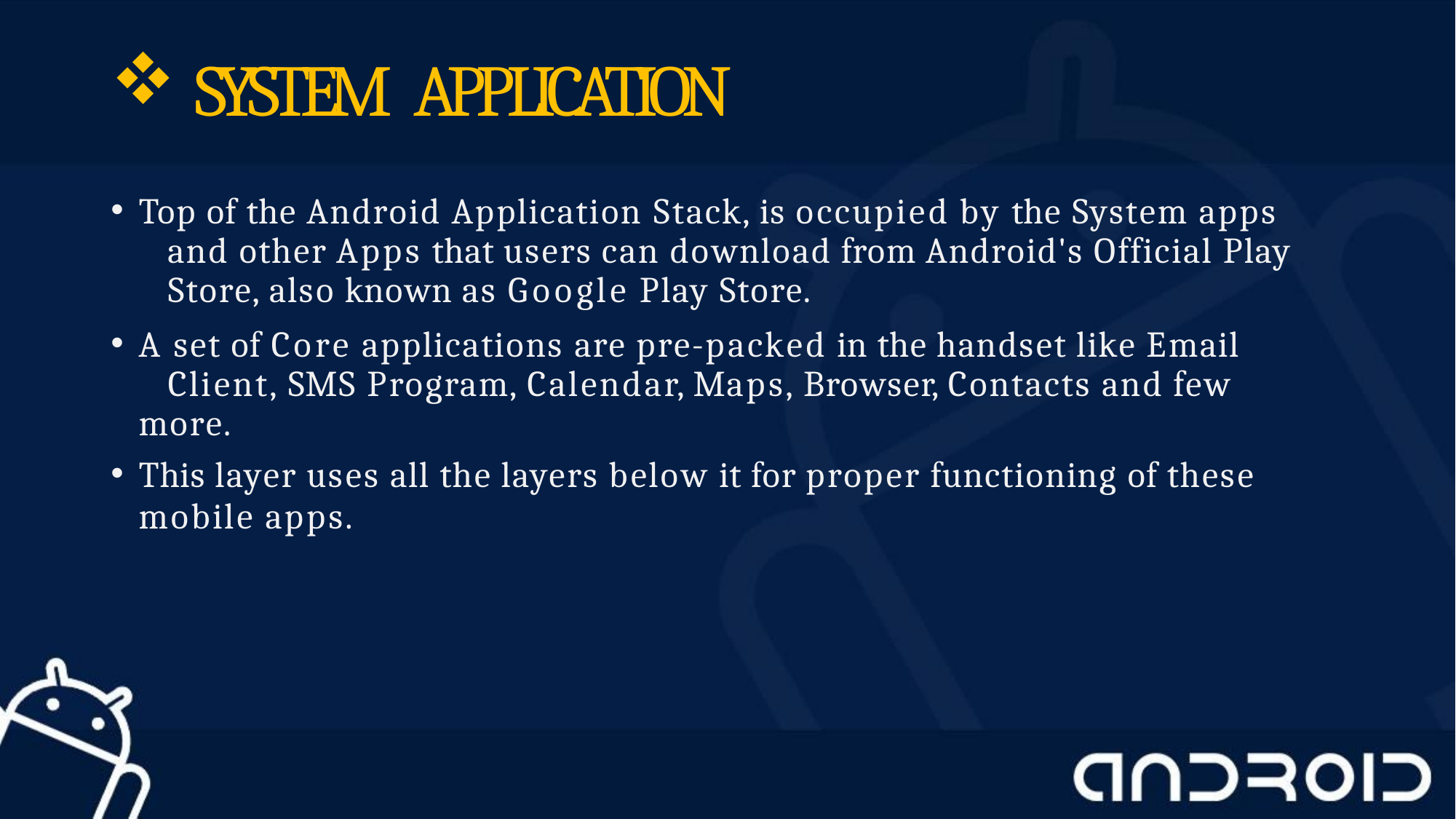

SYSTEM APPLICATION
Top of the Android Application Stack, is occupied by the System apps 	and other Apps that users can download from Android's Official Play 	Store, also known as Google Play Store.
A set of Core applications are pre-packed in the handset like Email 	Client, SMS Program, Calendar, Maps, Browser, Contacts and few more.
This layer uses all the layers below it for proper functioning of these
mobile apps.